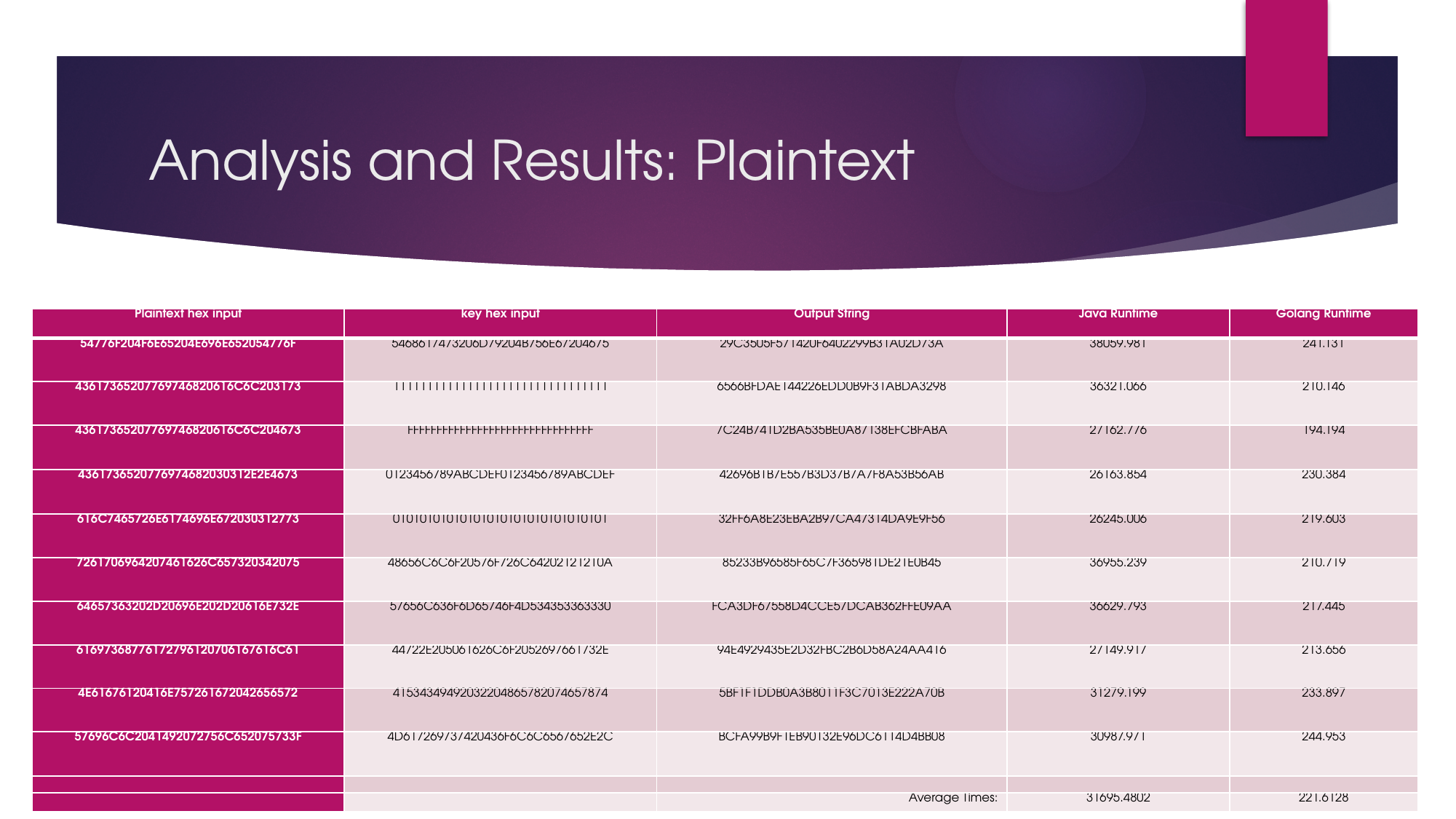

# Analysis and Results: Plaintext
| Plaintext hex input | key hex input | Output String | Java Runtime | Golang Runtime |
| --- | --- | --- | --- | --- |
| 54776F204F6E65204E696E652054776F | 5468617473206D79204B756E67204675 | 29C3505F571420F6402299B31A02D73A | 38059.981 | 241.131 |
| 43617365207769746820616C6C203173 | 11111111111111111111111111111111 | 6566BFDAE144226EDD0B9F31ABDA3298 | 36321.066 | 210.146 |
| 43617365207769746820616C6C204673 | FFFFFFFFFFFFFFFFFFFFFFFFFFFFFFFF | 7C24B741D2BA535BE0A87138EFCBFABA | 27162.776 | 194.194 |
| 4361736520776974682030312E2E4673 | 0123456789ABCDEF0123456789ABCDEF | 42696B1B7E557B3D37B7A7F8A53B56AB | 26163.854 | 230.384 |
| 616C7465726E6174696E672030312773 | 01010101010101010101010101010101 | 32FF6A8E23EBA2B97CA47314DA9E9F56 | 26245.006 | 219.603 |
| 7261706964207461626C657320342075 | 48656C6C6F20576F726C64202121210A | 85233B96585F65C7F365981DE21E0B45 | 36955.239 | 210.719 |
| 64657363202D20696E202D20616E732E | 57656C636F6D65746F4D534353363330 | FCA3DF67558D4CCE57DCAB362FFE09AA | 36629.793 | 217.445 |
| 61697368776172796120706167616C61 | 44722E205061626C6F2052697661732E | 94E4929435E2D32FBC2B6D58A24AA416 | 27149.917 | 213.656 |
| 4E61676120416E757261672042656572 | 41534349492032204865782074657874 | 5BF1F1DDB0A3B8011F3C7013E222A70B | 31279.199 | 233.897 |
| 57696C6C2041492072756C652075733F | 4D617269737420436F6C6C6567652E2C | BCFA99B9F1EB90132E96DC6114D4BB08 | 30987.971 | 244.953 |
|  |  |  |  |  |
|  |  | Average Times: | 31695.4802 | 221.6128 |